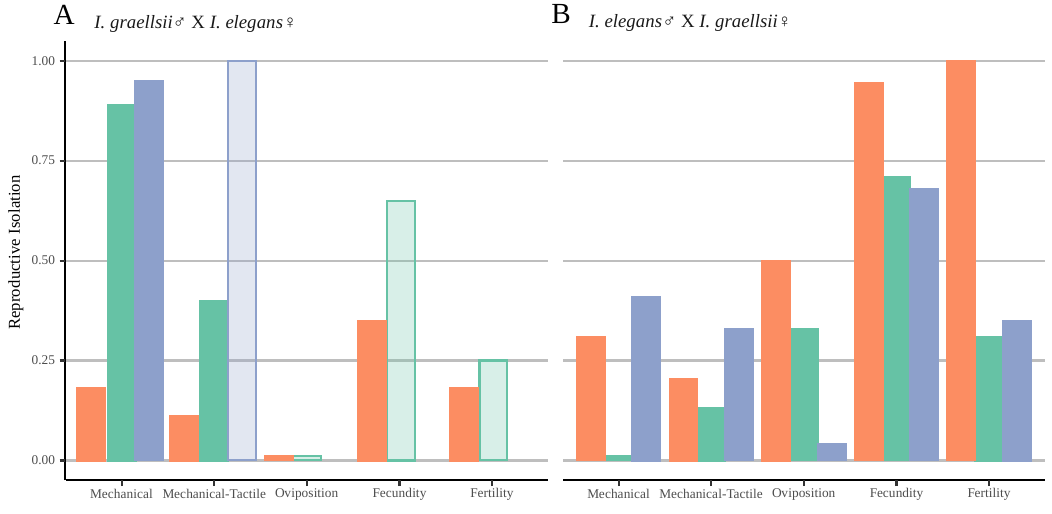

B
A
I. elegans♂ X I. graellsii♀
I. graellsii♂ X I. elegans♀

1.00

0.75

Reproductive Isolation
0.50

0.25

0.00

Fecundity
Fertility
Fecundity
Fertility
Oviposition
Oviposition
Mechanical
Mechanical-Tactile
Mechanical
Mechanical-Tactile